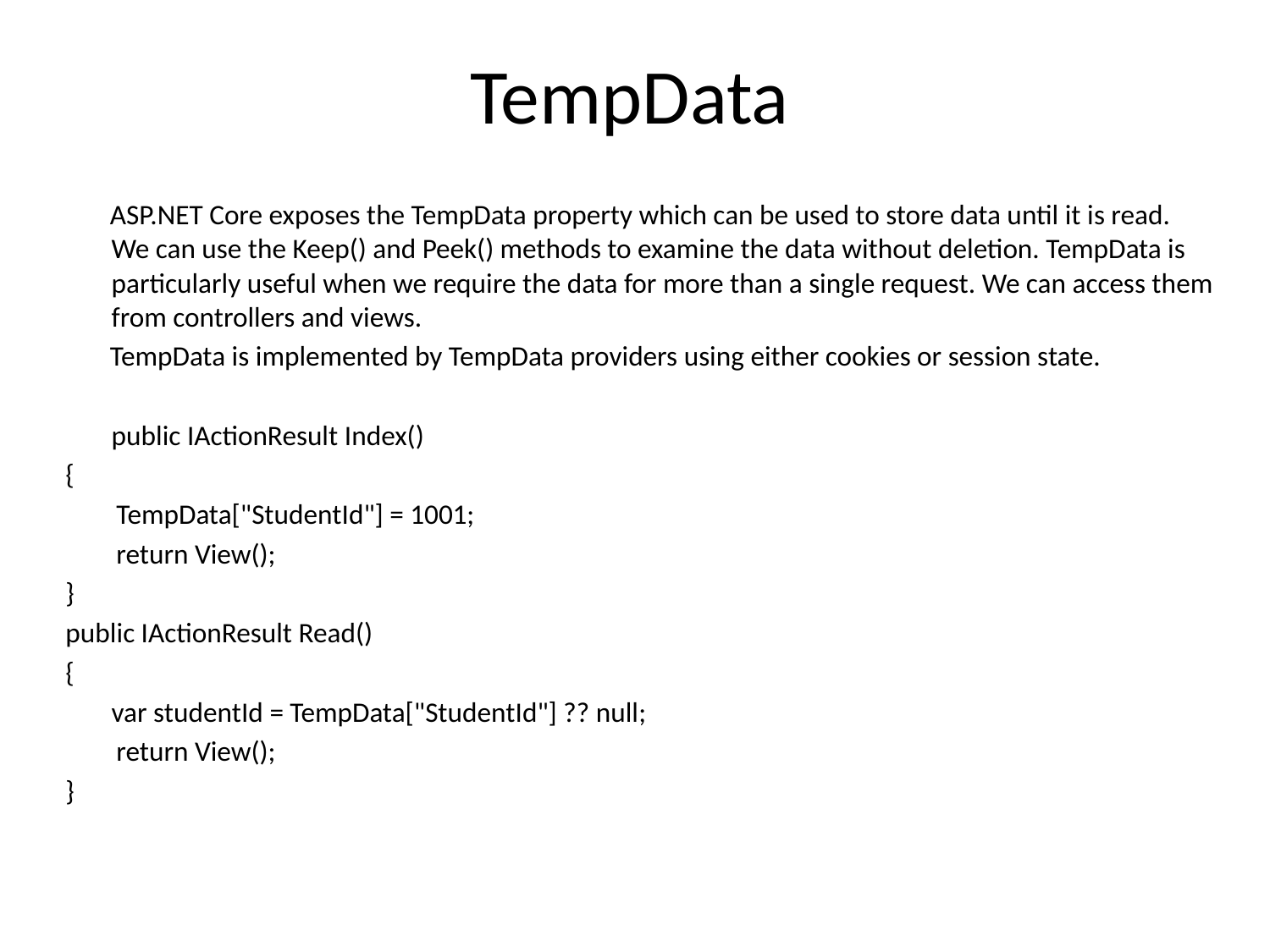

# TempData
       ASP.NET Core exposes the TempData property which can be used to store data until it is read. We can use the Keep() and Peek() methods to examine the data without deletion. TempData is particularly useful when we require the data for more than a single request. We can access them from controllers and views.
       TempData is implemented by TempData providers using either cookies or session state.

	public IActionResult Index()
{
        TempData["StudentId"] = 1001;
        return View();
}
public IActionResult Read()
{
	var studentId = TempData["StudentId"] ?? null;
        return View();
}